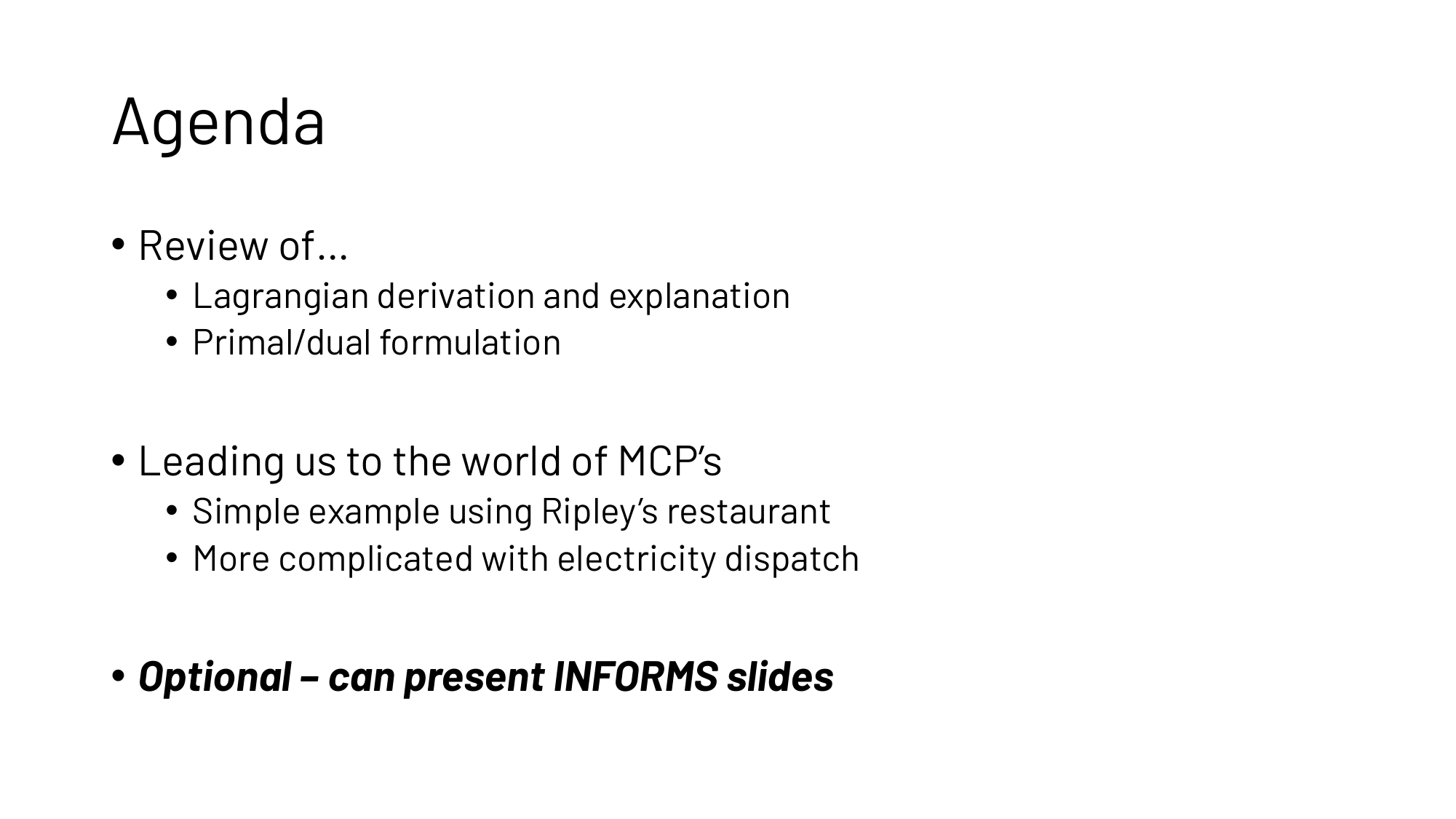

# Agenda
Review of…
Lagrangian derivation and explanation
Primal/dual formulation

Leading us to the world of MCP’s
Simple example using Ripley’s restaurant
More complicated with electricity dispatch

Optional – can present INFORMS slides